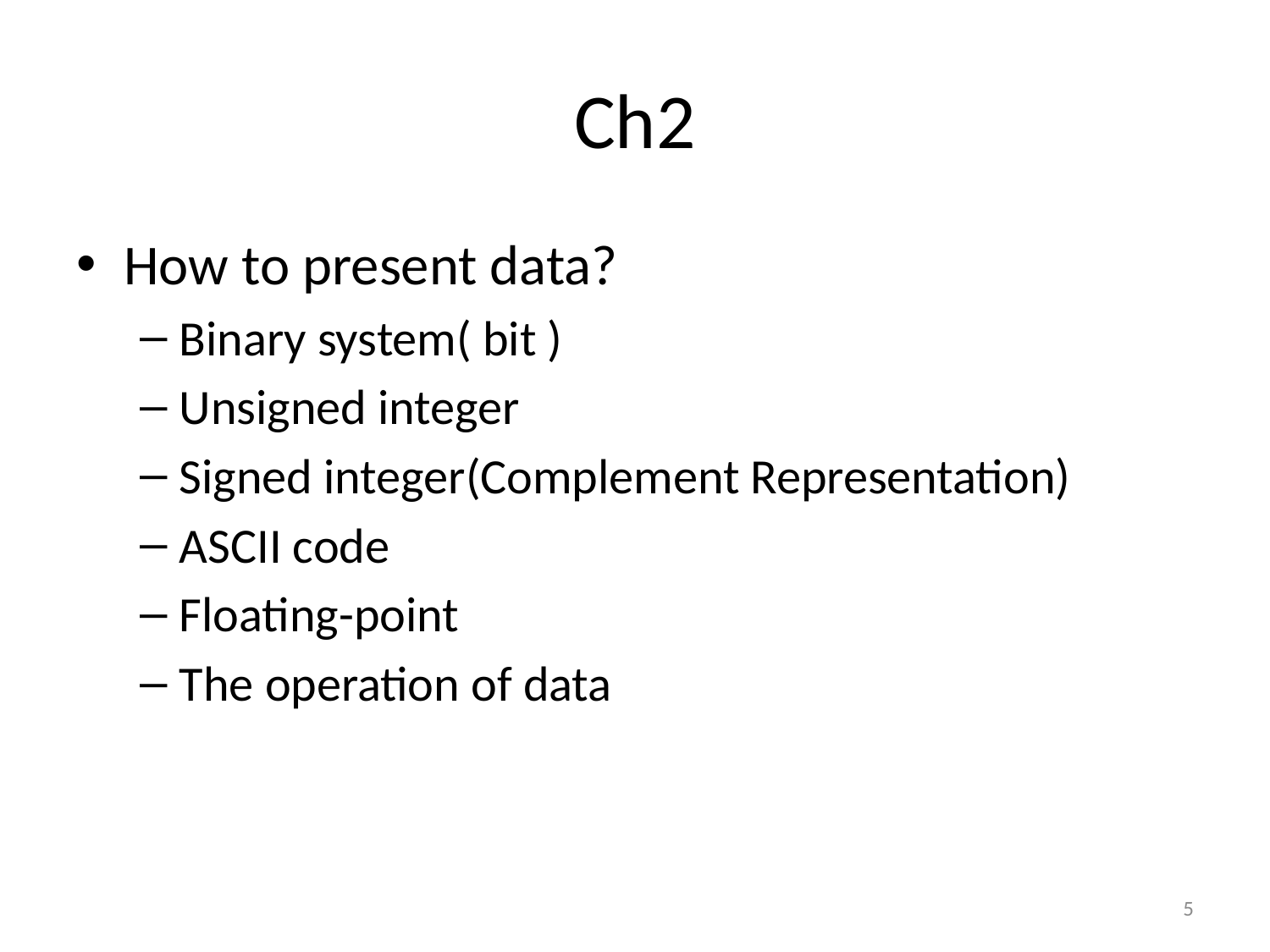

# Ch2
How to present data?
Binary system( bit )
Unsigned integer
Signed integer(Complement Representation)
ASCII code
Floating-point
The operation of data
5